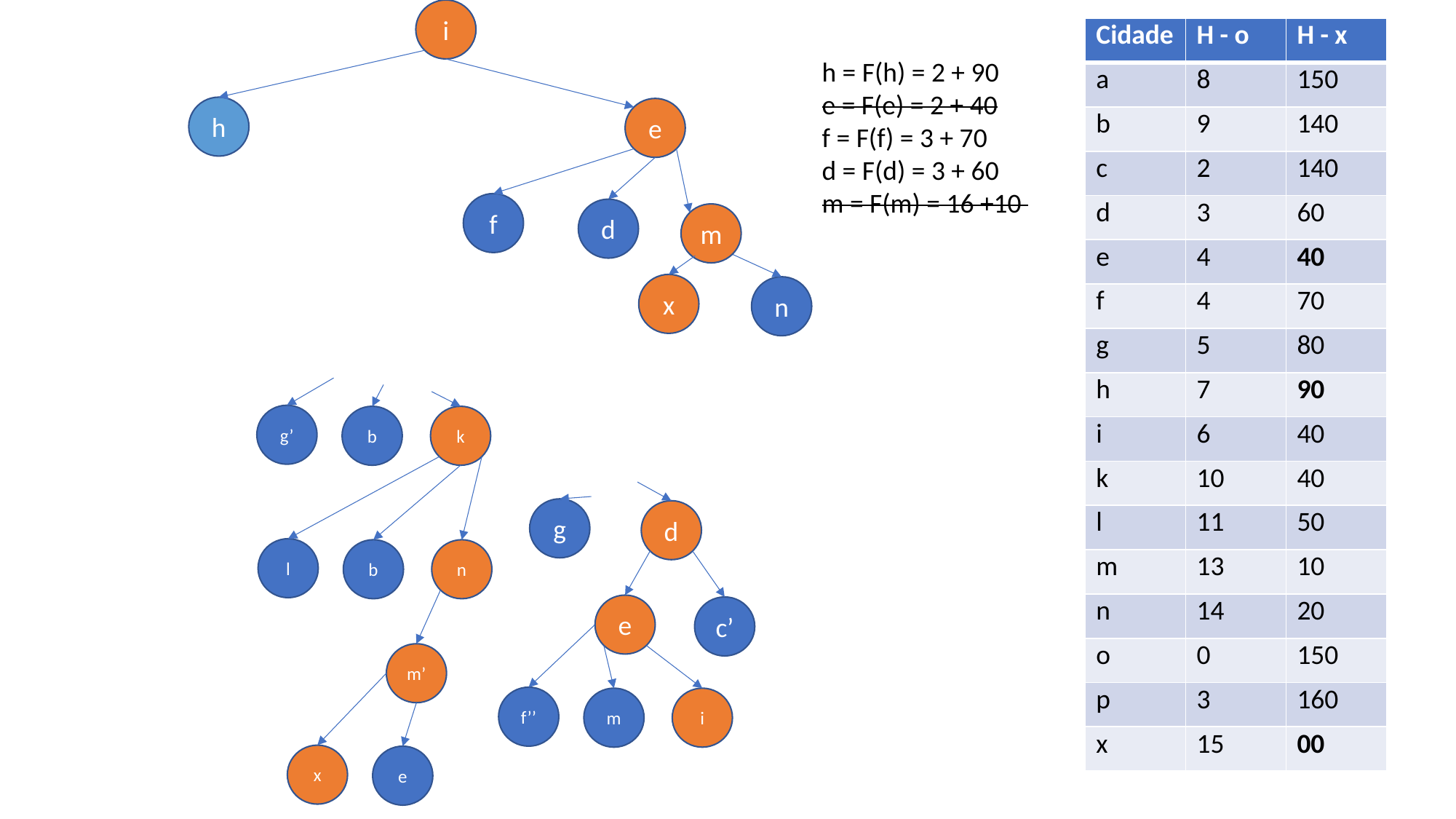

i
| Cidade | H - o | H - x |
| --- | --- | --- |
| a | 8 | 150 |
| b | 9 | 140 |
| c | 2 | 140 |
| d | 3 | 60 |
| e | 4 | 40 |
| f | 4 | 70 |
| g | 5 | 80 |
| h | 7 | 90 |
| i | 6 | 40 |
| k | 10 | 40 |
| l | 11 | 50 |
| m | 13 | 10 |
| n | 14 | 20 |
| o | 0 | 150 |
| p | 3 | 160 |
| x | 15 | 00 |
h = F(h) = 2 + 90
e = F(e) = 2 + 40
f = F(f) = 3 + 70
d = F(d) = 3 + 60
m = F(m) = 16 +10
h
e
f
d
m
x
n
g’
b
k
g
d
l
b
n
e
c’
m’
f’’
m
i
x
e